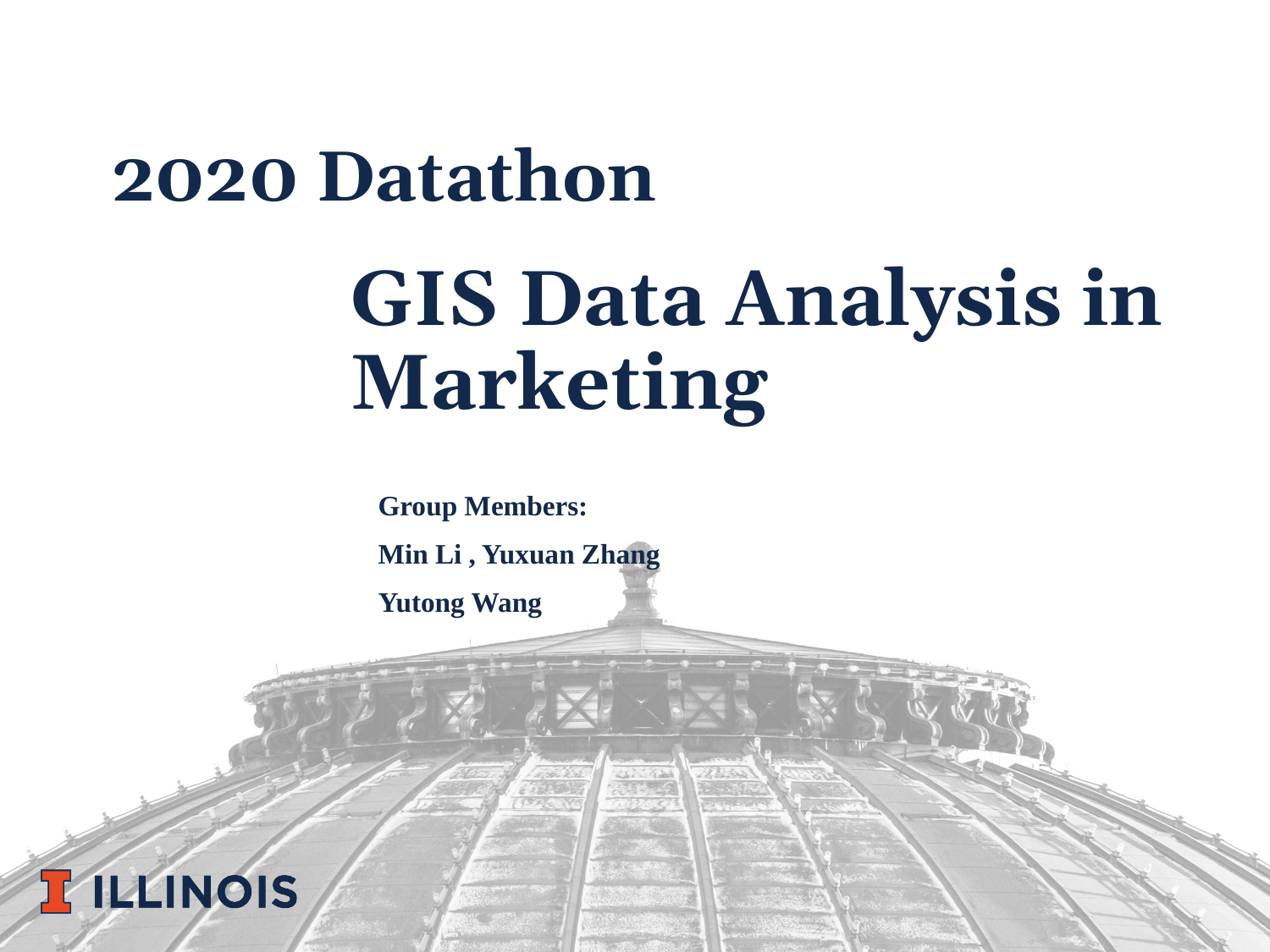

# 2020 Datathon
GIS Data Analysis in Marketing
Group Members:
Min Li , Yuxuan Zhang
Yutong Wang